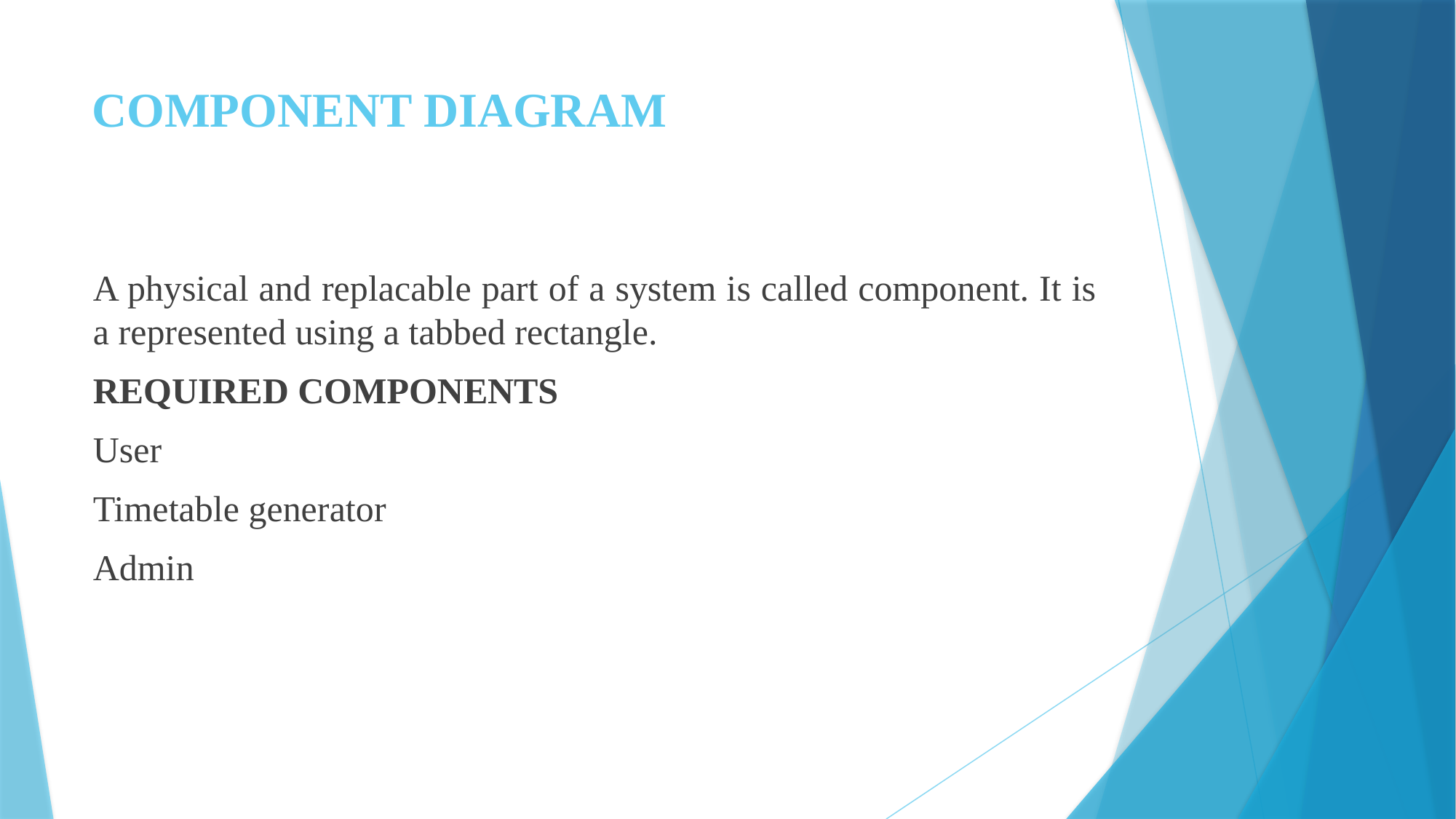

# COMPONENT DIAGRAM
A physical and replacable part of a system is called component. It is a represented using a tabbed rectangle.
REQUIRED COMPONENTS
User
Timetable generator
Admin